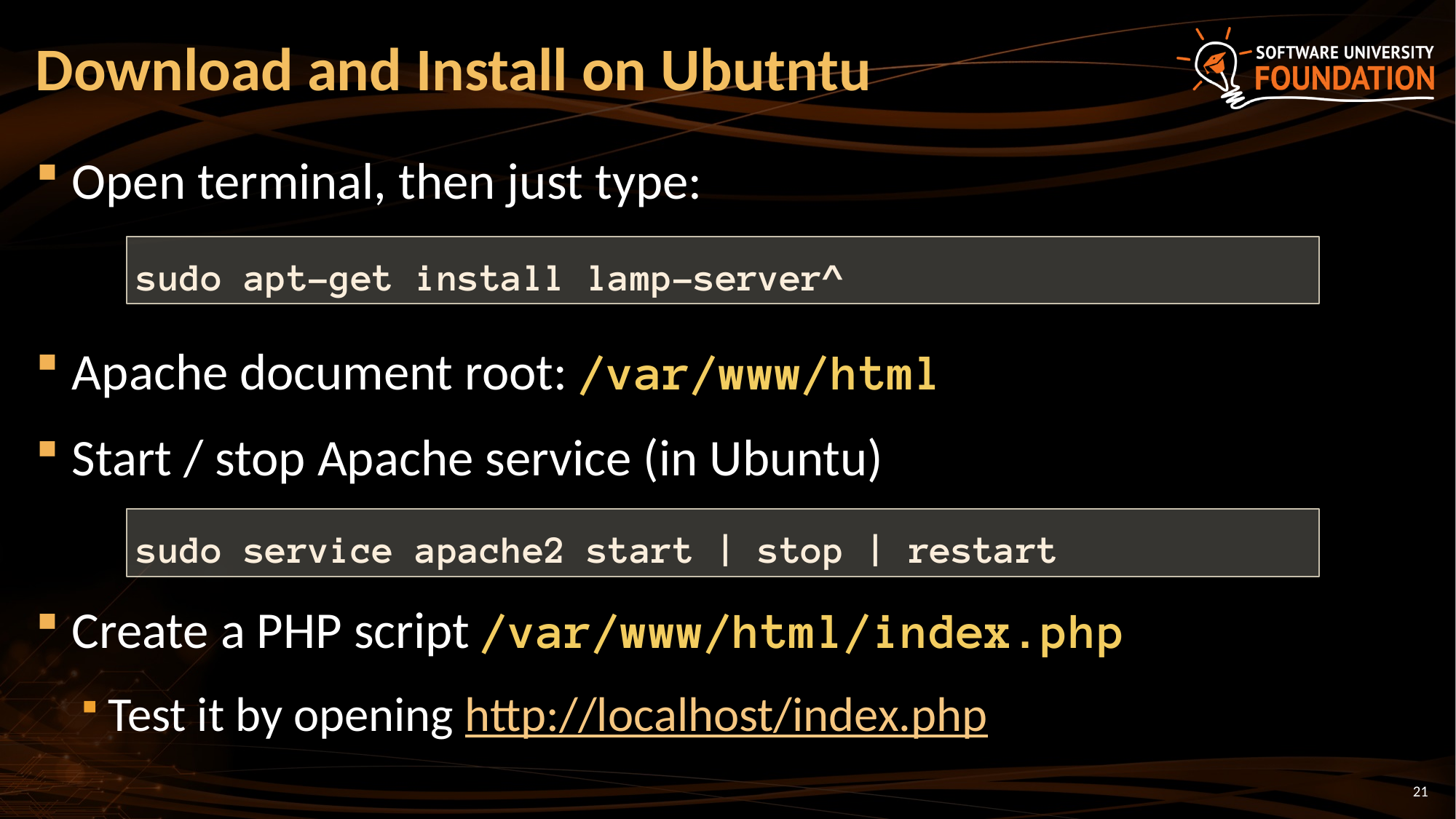

# Download and Install on Ubutntu
Open terminal, then just type:

Apache document root: /var/www/html
Start / stop Apache service (in Ubuntu)

Create a PHP script /var/www/html/index.php
Test it by opening http://localhost/index.php
sudo apt-get install lamp-server^
sudo service apache2 start | stop | restart
21